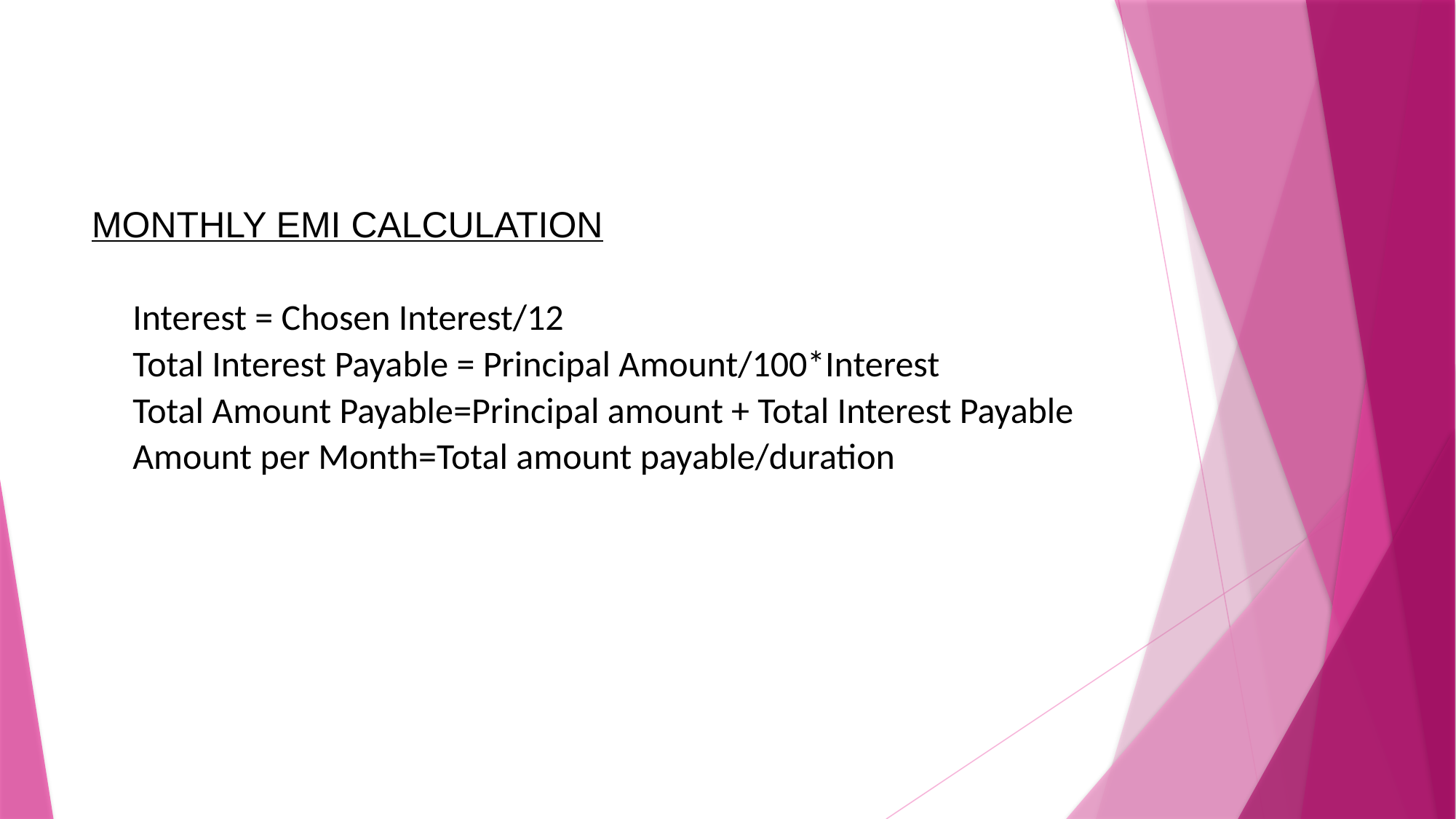

# MONTHLY EMI CALCULATION   Interest = Chosen Interest/12 Total Interest Payable = Principal Amount/100*Interest Total Amount Payable=Principal amount + Total Interest Payable Amount per Month=Total amount payable/duration